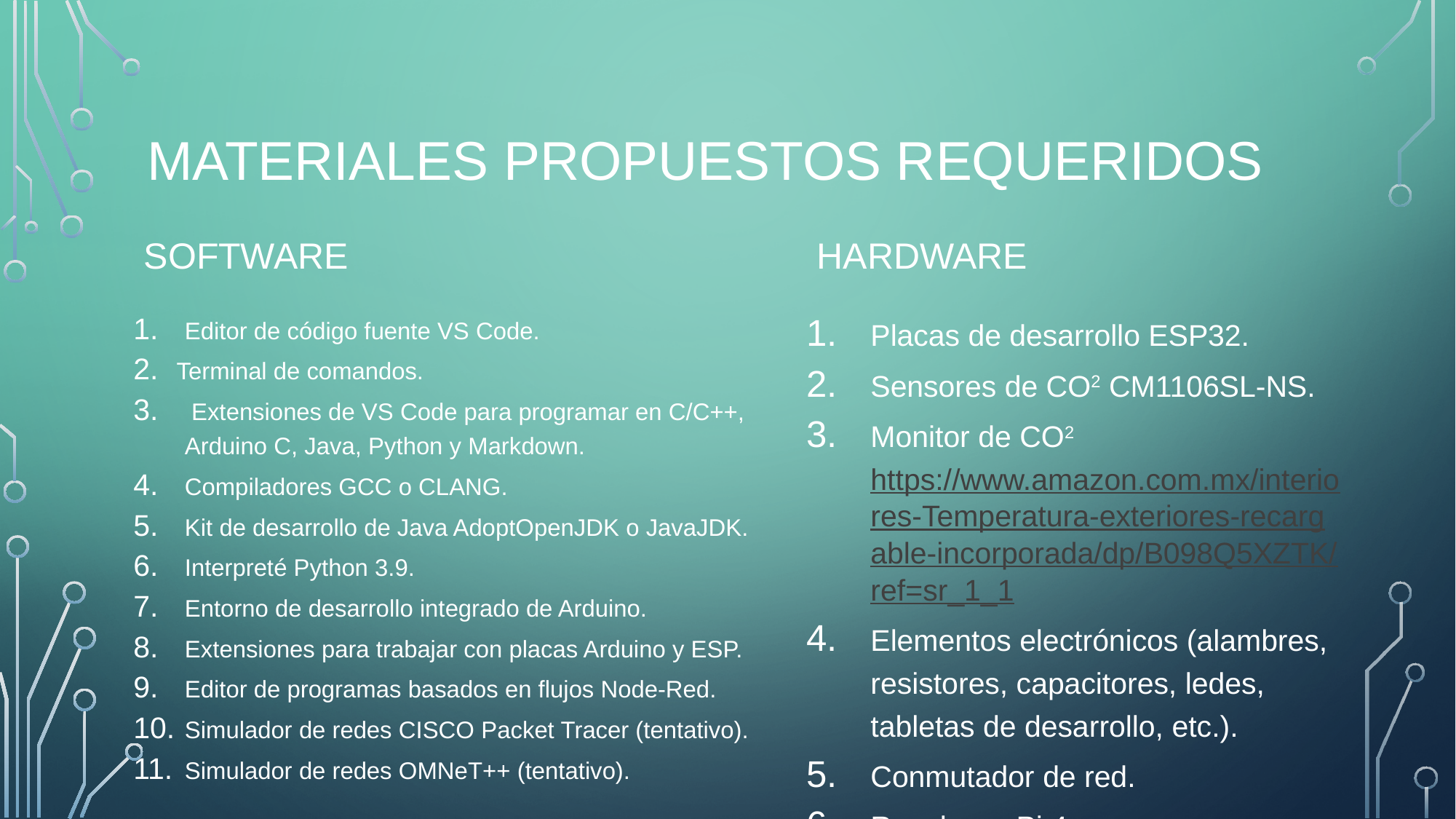

# Materiales Propuestos Requeridos
Software
Hardware
Editor de código fuente VS Code.
Terminal de comandos.
 Extensiones de VS Code para programar en C/C++, Arduino C, Java, Python y Markdown.
Compiladores GCC o CLANG.
Kit de desarrollo de Java AdoptOpenJDK o JavaJDK.
Interpreté Python 3.9.
Entorno de desarrollo integrado de Arduino.
Extensiones para trabajar con placas Arduino y ESP.
Editor de programas basados en flujos Node-Red.
Simulador de redes CISCO Packet Tracer (tentativo).
Simulador de redes OMNeT++ (tentativo).

Placas de desarrollo ESP32.
Sensores de CO2 CM1106SL-NS.
Monitor de CO2  https://www.amazon.com.mx/interiores-Temperatura-exteriores-recargable-incorporada/dp/B098Q5XZTK/ref=sr_1_1
Elementos electrónicos (alambres, resistores, capacitores, ledes, tabletas de desarrollo, etc.).
Conmutador de red.
Raspberry Pi 4 .
PC.